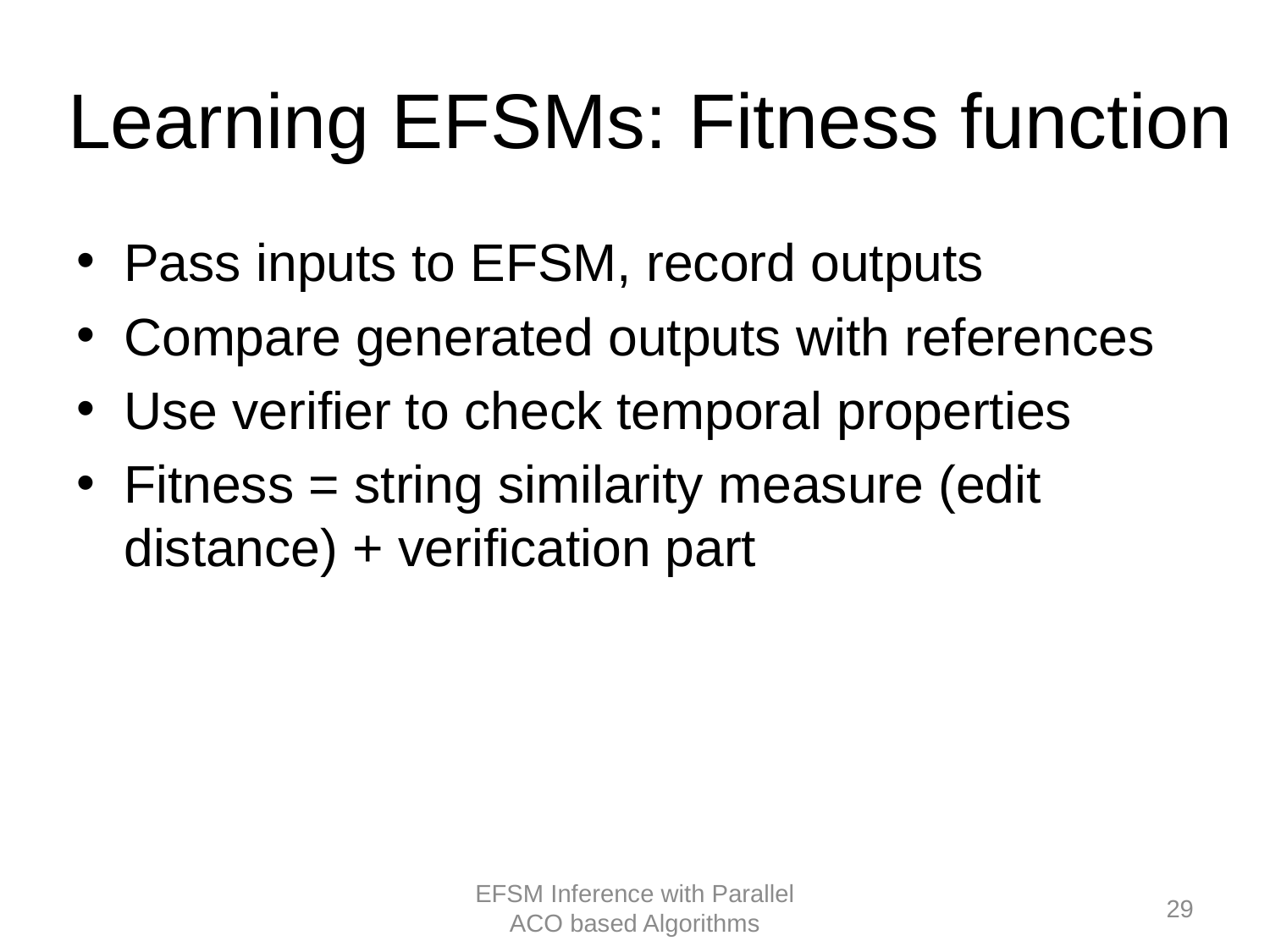

# Learning EFSMs: Fitness function
Pass inputs to EFSM, record outputs
Compare generated outputs with references
Use verifier to check temporal properties
Fitness = string similarity measure (edit distance) + verification part
EFSM Inference with Parallel ACO based Algorithms
29